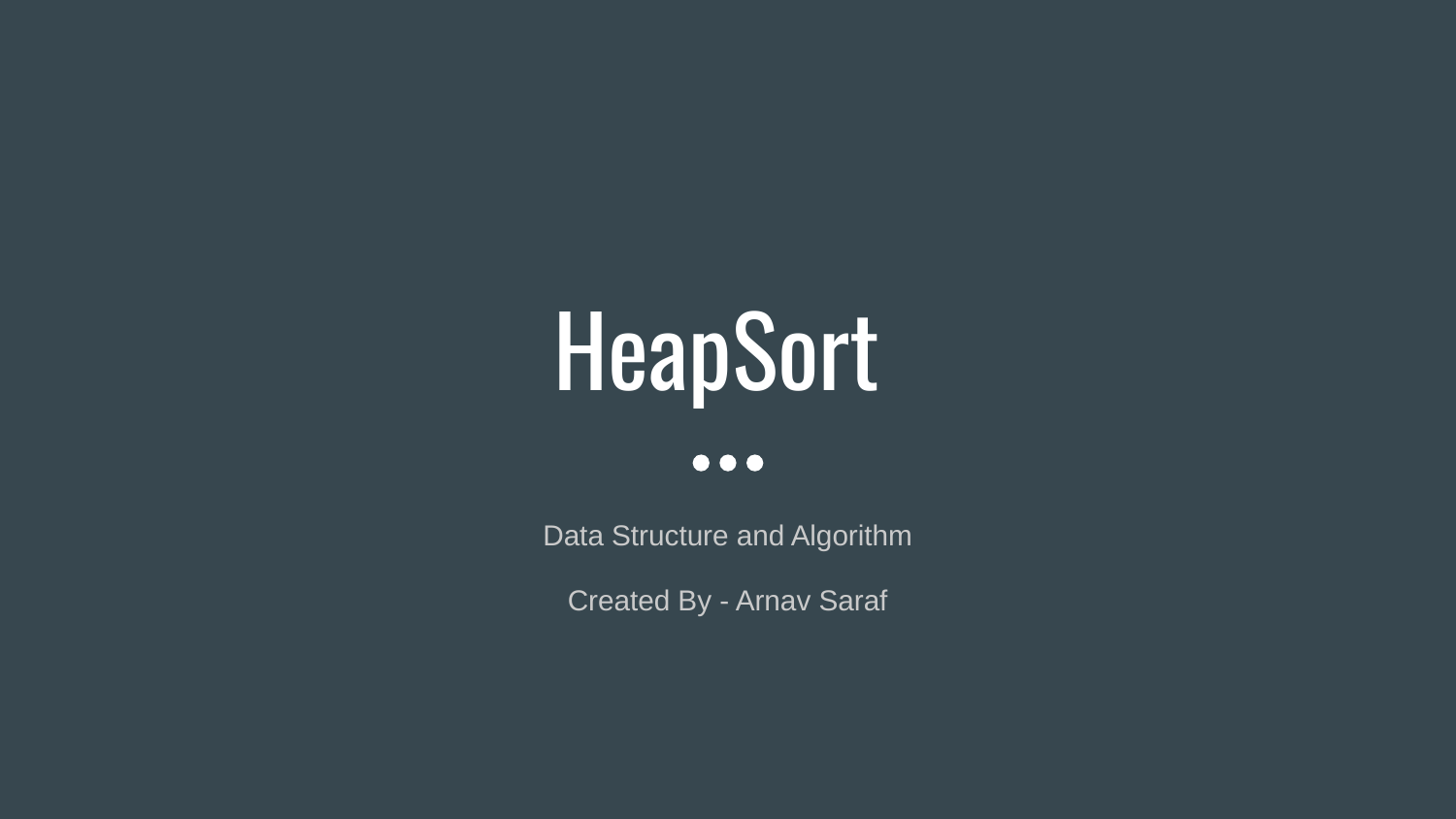

# HeapSort
Data Structure and Algorithm

Created By - Arnav Saraf